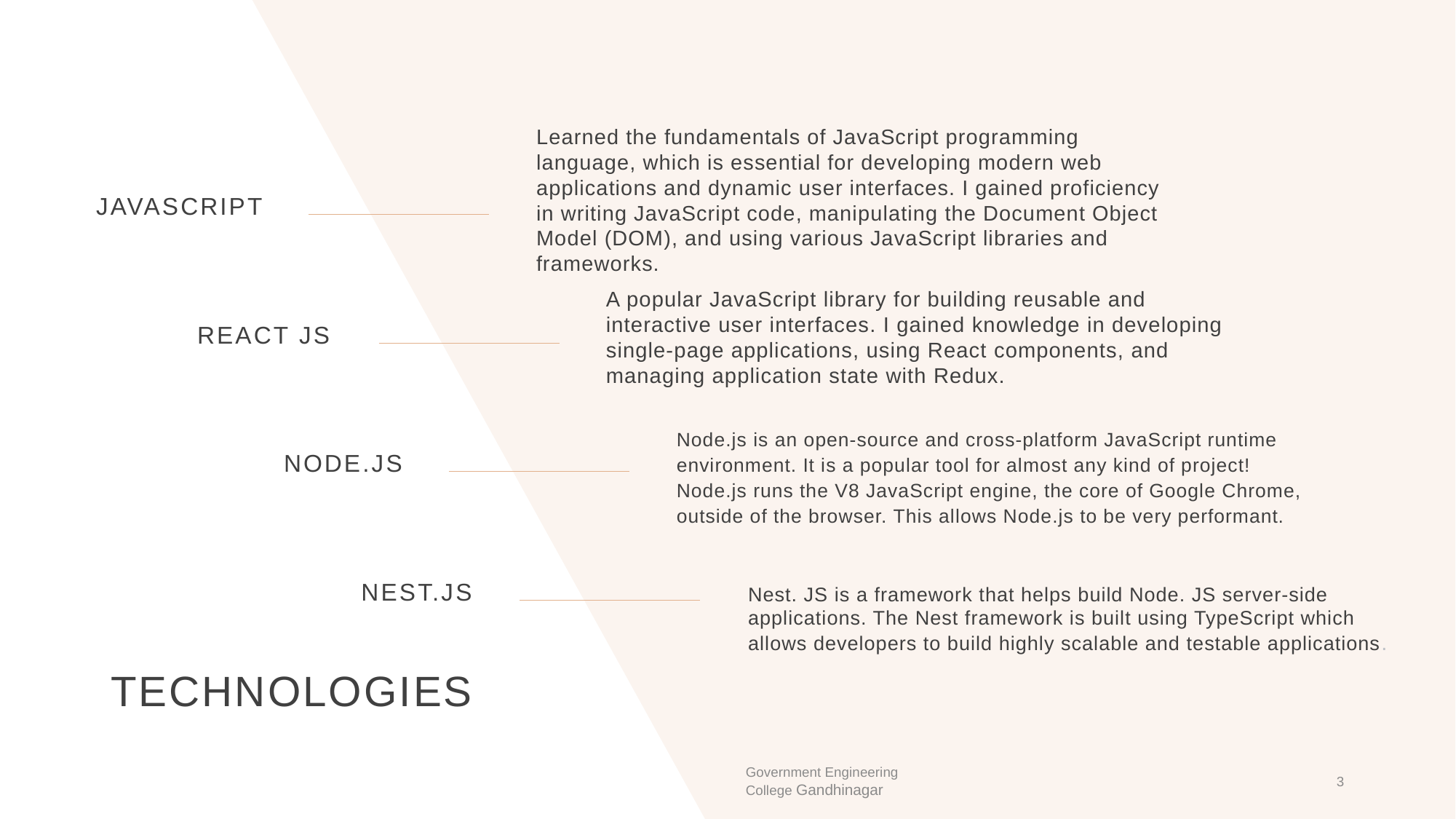

Learned the fundamentals of JavaScript programming language, which is essential for developing modern web applications and dynamic user interfaces. I gained proficiency in writing JavaScript code, manipulating the Document Object Model (DOM), and using various JavaScript libraries and frameworks.
Javascript
A popular JavaScript library for building reusable and interactive user interfaces. I gained knowledge in developing single-page applications, using React components, and managing application state with Redux.
React Js
Node.js is an open-source and cross-platform JavaScript runtime environment. It is a popular tool for almost any kind of project! Node.js runs the V8 JavaScript engine, the core of Google Chrome, outside of the browser. This allows Node.js to be very performant.
Node.js
Nest.js
Nest. JS is a framework that helps build Node. JS server-side applications. The Nest framework is built using TypeScript which allows developers to build highly scalable and testable applications.
# Technologies
Government Engineering College Gandhinagar
3